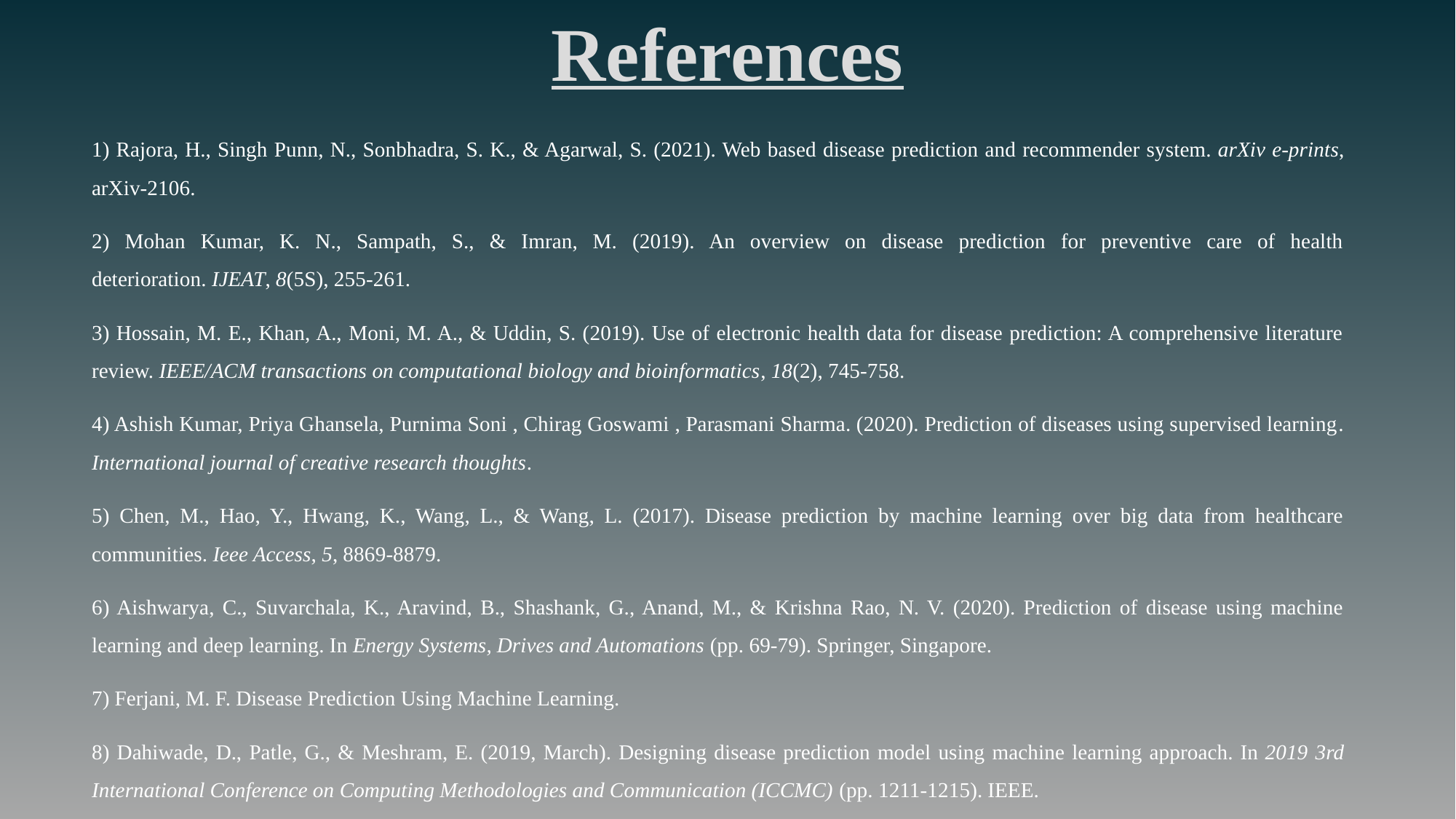

References
1) Rajora, H., Singh Punn, N., Sonbhadra, S. K., & Agarwal, S. (2021). Web based disease prediction and recommender system. arXiv e-prints, arXiv-2106.
2) Mohan Kumar, K. N., Sampath, S., & Imran, M. (2019). An overview on disease prediction for preventive care of health deterioration. IJEAT, 8(5S), 255-261.
3) Hossain, M. E., Khan, A., Moni, M. A., & Uddin, S. (2019). Use of electronic health data for disease prediction: A comprehensive literature review. IEEE/ACM transactions on computational biology and bioinformatics, 18(2), 745-758.
4) Ashish Kumar, Priya Ghansela, Purnima Soni , Chirag Goswami , Parasmani Sharma. (2020). Prediction of diseases using supervised learning. International journal of creative research thoughts.
5) Chen, M., Hao, Y., Hwang, K., Wang, L., & Wang, L. (2017). Disease prediction by machine learning over big data from healthcare communities. Ieee Access, 5, 8869-8879.
6) Aishwarya, C., Suvarchala, K., Aravind, B., Shashank, G., Anand, M., & Krishna Rao, N. V. (2020). Prediction of disease using machine learning and deep learning. In Energy Systems, Drives and Automations (pp. 69-79). Springer, Singapore.
7) Ferjani, M. F. Disease Prediction Using Machine Learning.
8) Dahiwade, D., Patle, G., & Meshram, E. (2019, March). Designing disease prediction model using machine learning approach. In 2019 3rd International Conference on Computing Methodologies and Communication (ICCMC) (pp. 1211-1215). IEEE.